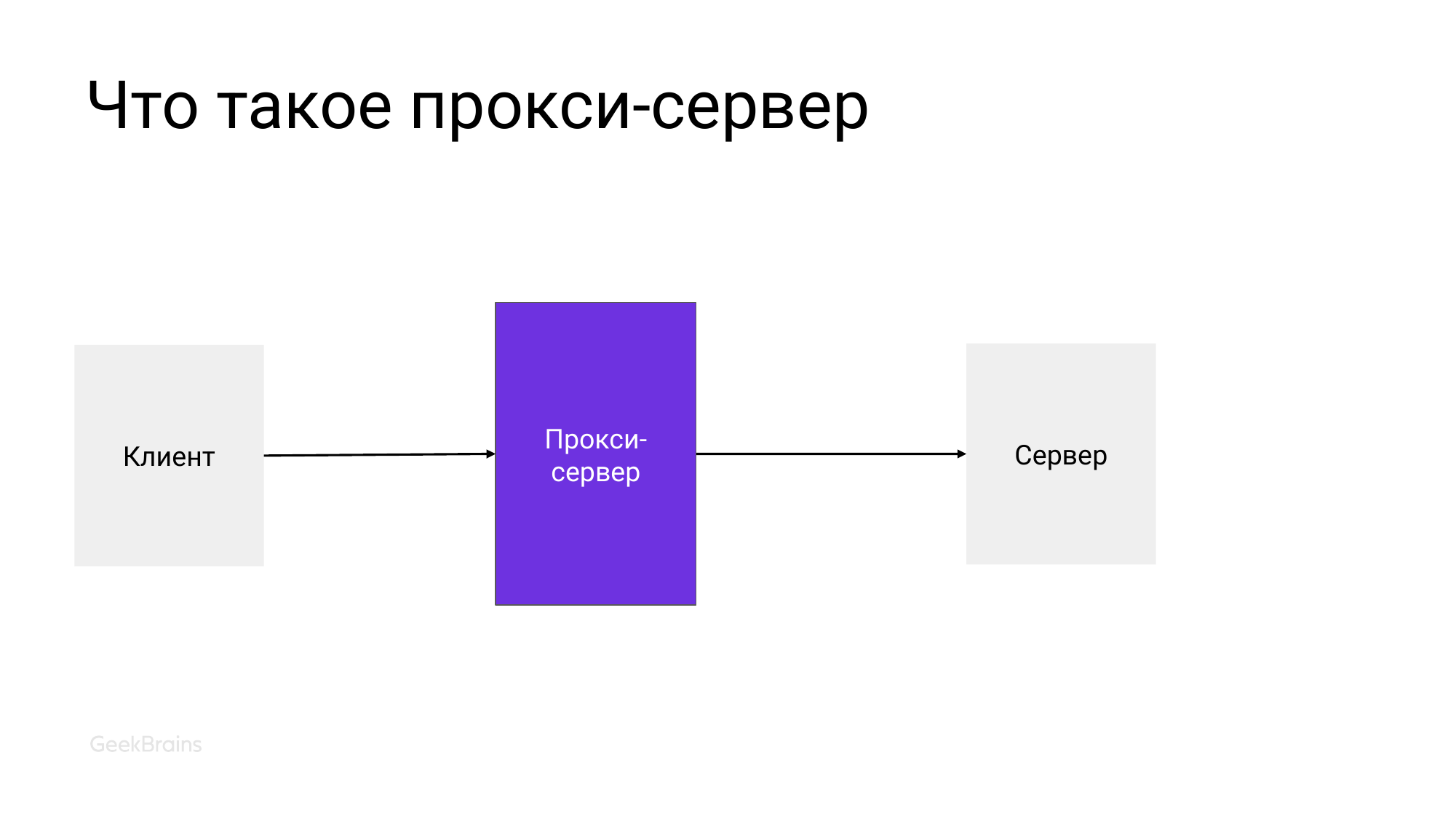

# Что такое прокси-сервер
Прокси- сервер
Сервер
Клиент